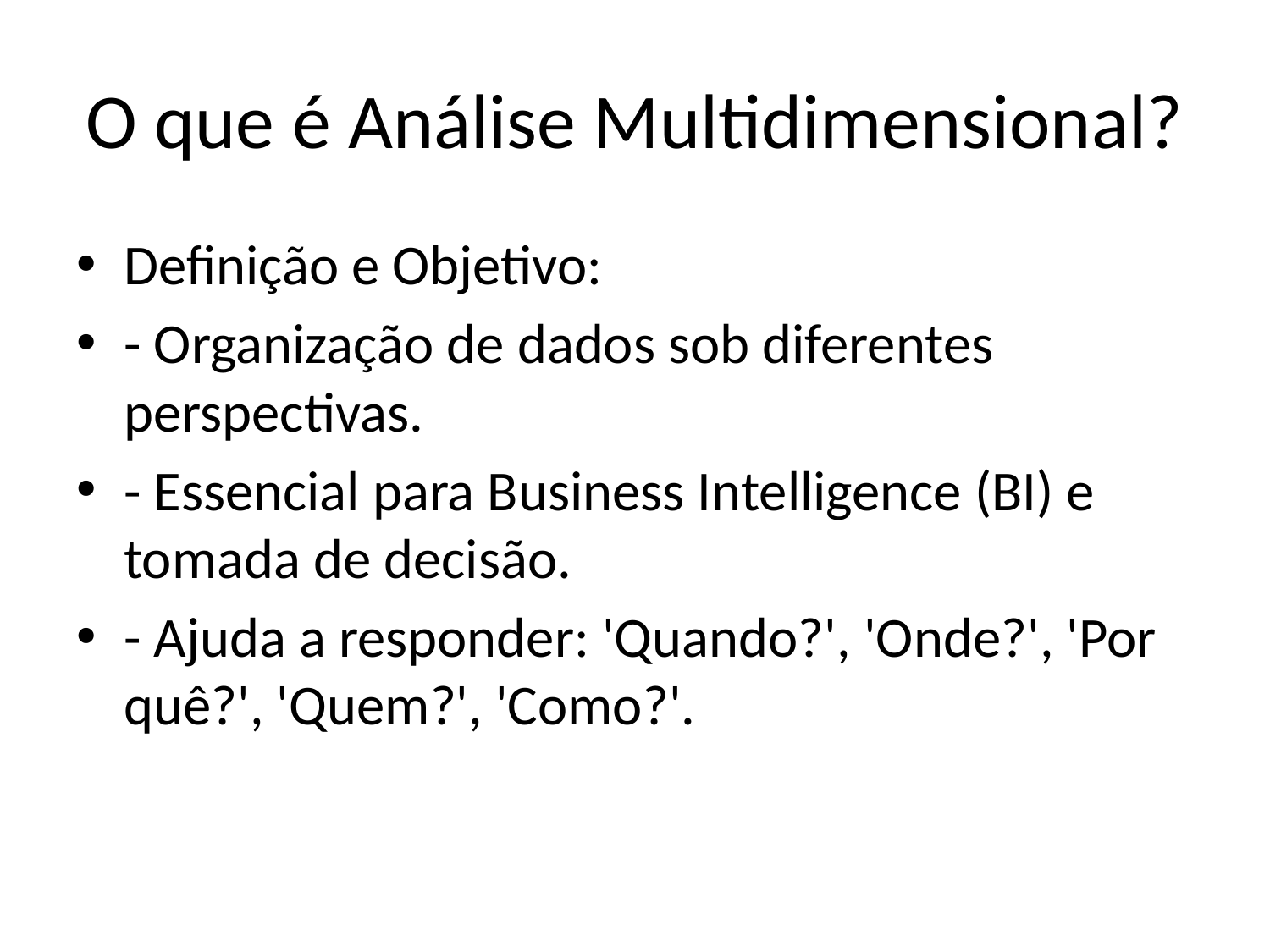

# O que é Análise Multidimensional?
Definição e Objetivo:
- Organização de dados sob diferentes perspectivas.
- Essencial para Business Intelligence (BI) e tomada de decisão.
- Ajuda a responder: 'Quando?', 'Onde?', 'Por quê?', 'Quem?', 'Como?'.